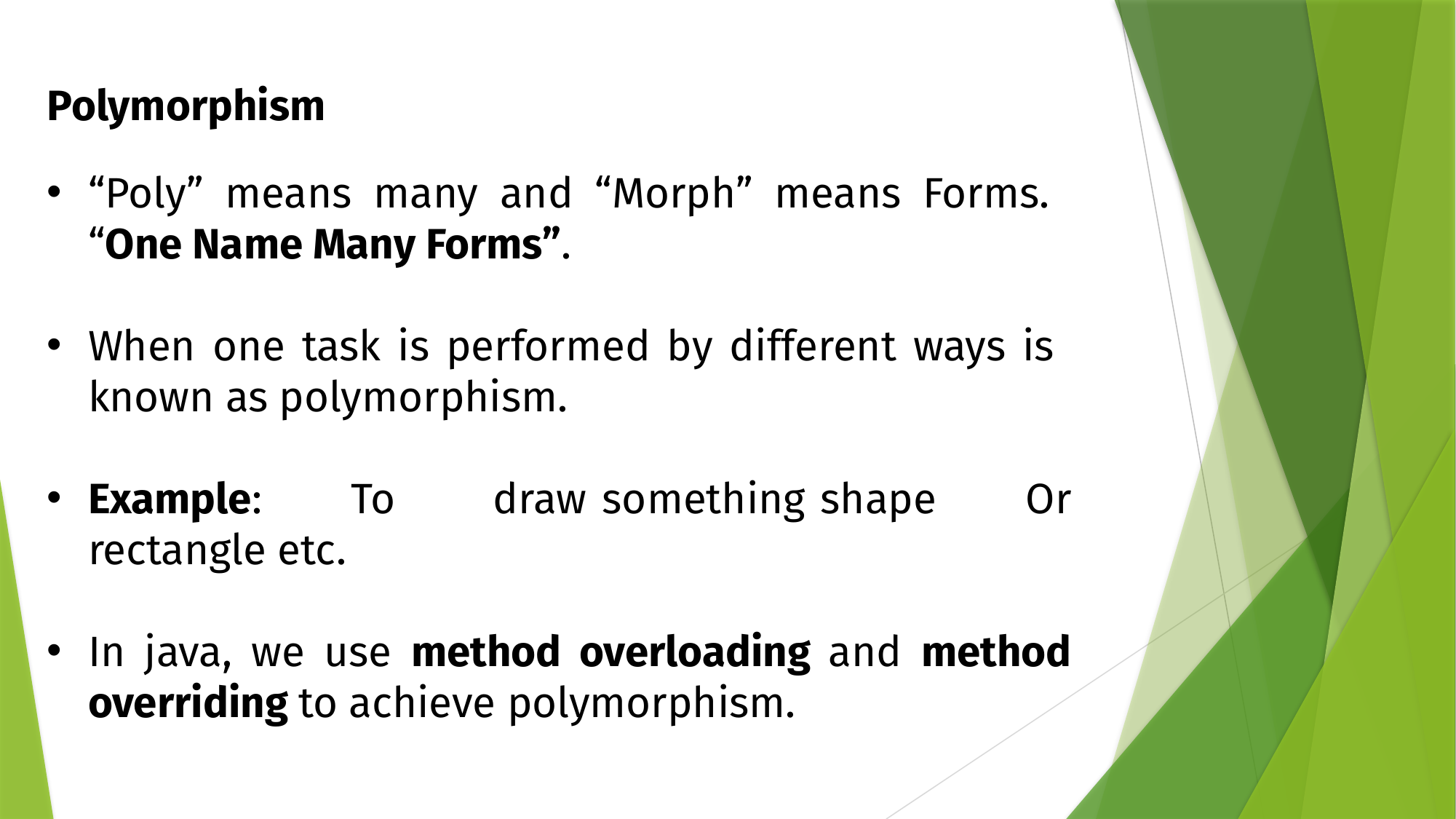

Polymorphism

“Poly” means many and “Morph” means Forms.
“One Name Many Forms”.

When one task is performed by different ways is  known as polymorphism.

Example: To	draw	something	shape Or rectangle etc.

In java, we use method overloading and method overriding to achieve polymorphism.